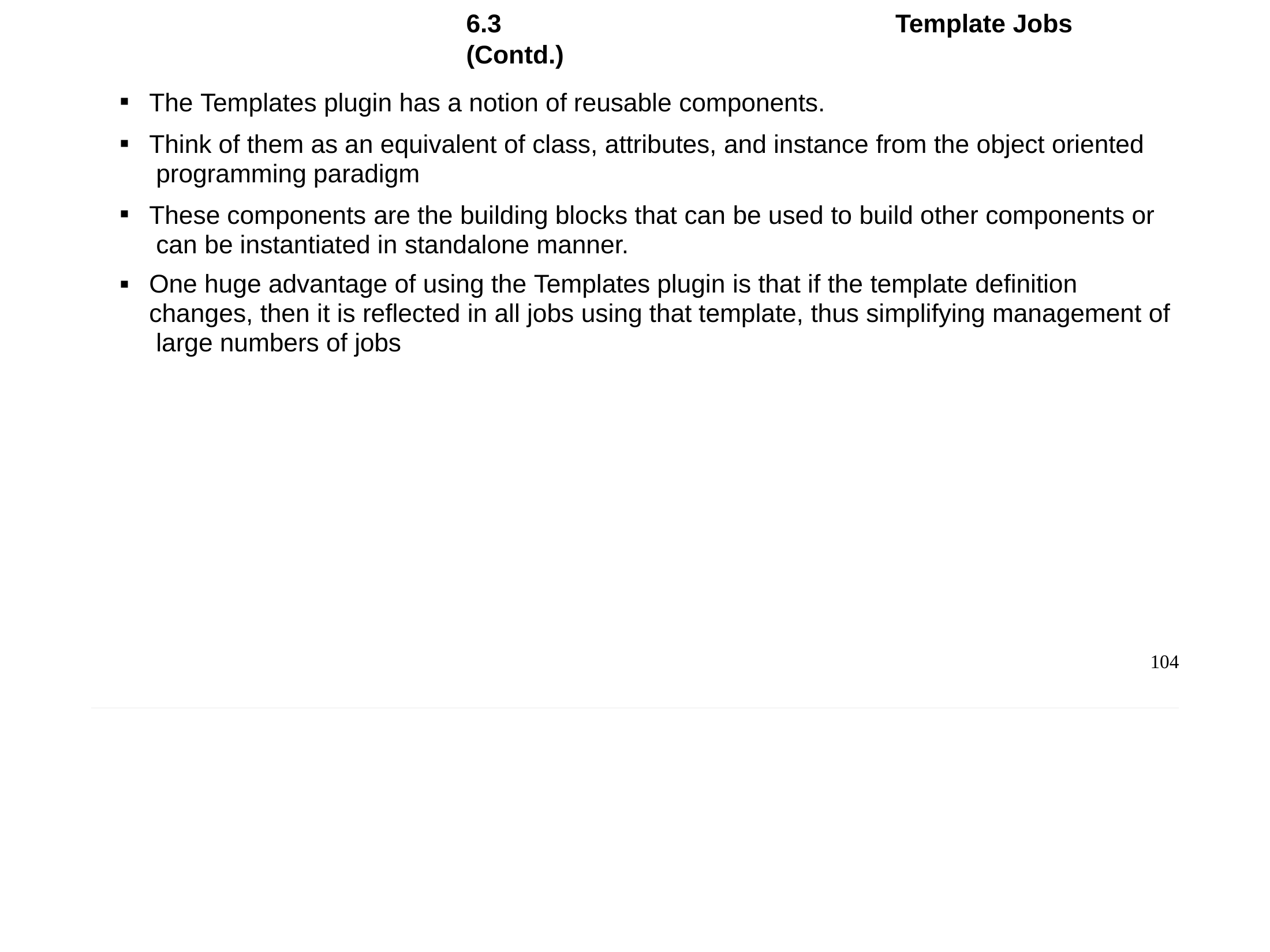

Chapter 6 - Template Jobs

6.3	Template Jobs (Contd.)
The Templates plugin has a notion of reusable components.
Think of them as an equivalent of class, attributes, and instance from the object oriented  programming paradigm
These components are the building blocks that can be used to build other components or  can be instantiated in standalone manner.
One huge advantage of using the Templates plugin is that if the template definition  changes, then it is reflected in all jobs using that template, thus simplifying management of  large numbers of jobs
104